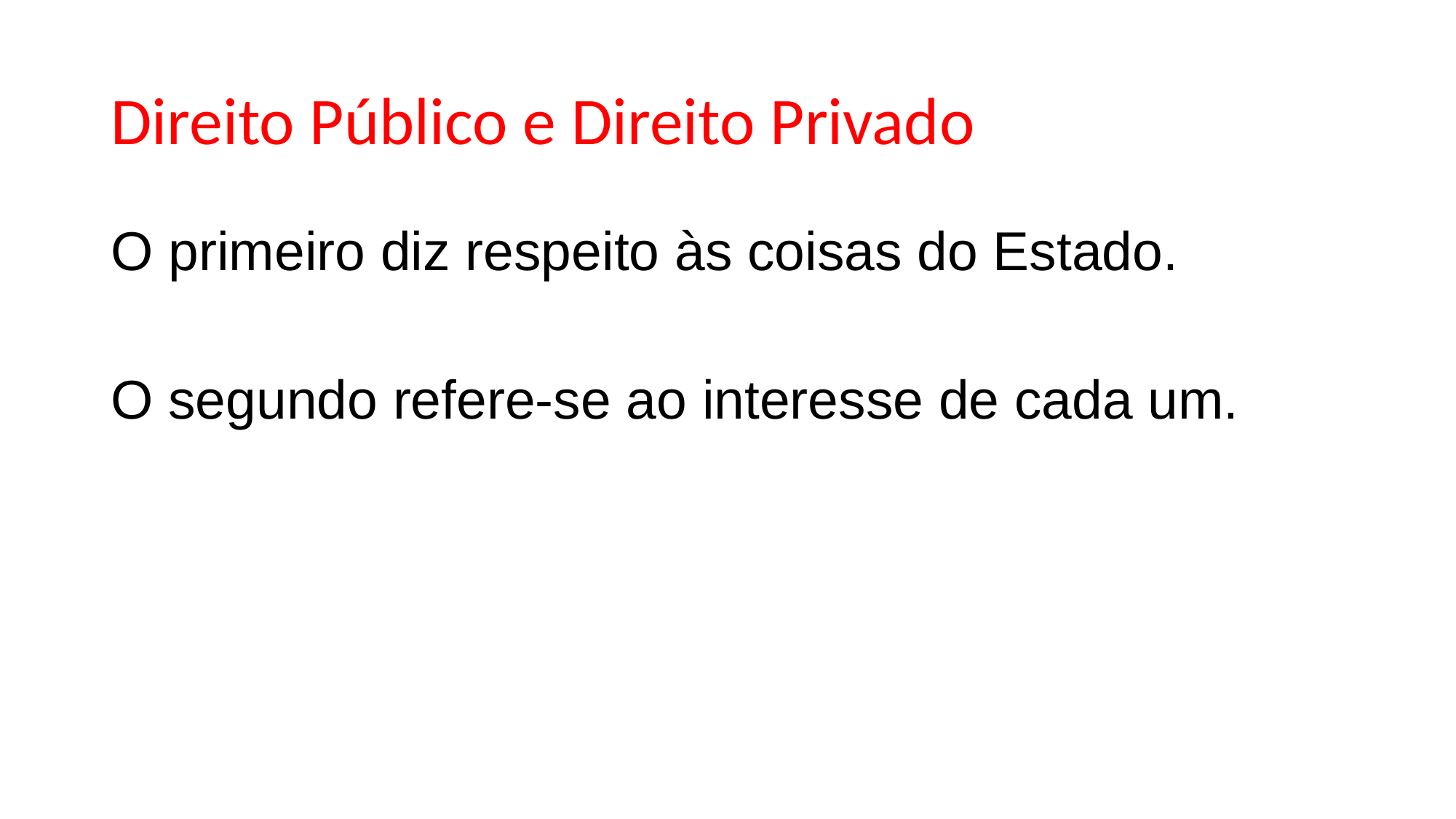

# Direito Público e Direito Privado
O primeiro diz respeito às coisas do Estado.

O segundo refere-se ao interesse de cada um.